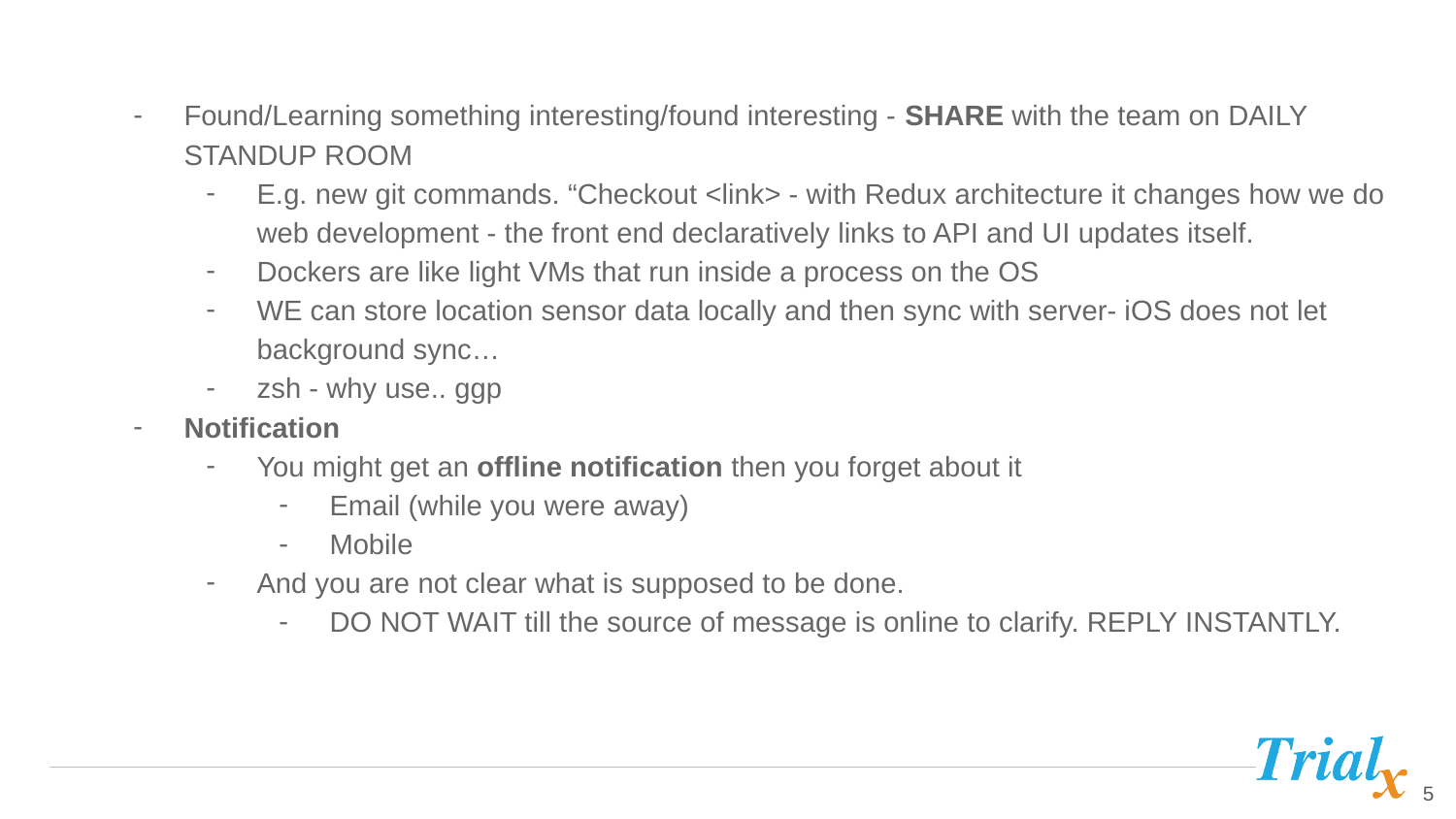

Found/Learning something interesting/found interesting - SHARE with the team on DAILY STANDUP ROOM
E.g. new git commands. “Checkout <link> - with Redux architecture it changes how we do web development - the front end declaratively links to API and UI updates itself.
Dockers are like light VMs that run inside a process on the OS
WE can store location sensor data locally and then sync with server- iOS does not let background sync…
zsh - why use.. ggp
Notification
You might get an offline notification then you forget about it
Email (while you were away)
Mobile
And you are not clear what is supposed to be done.
DO NOT WAIT till the source of message is online to clarify. REPLY INSTANTLY.